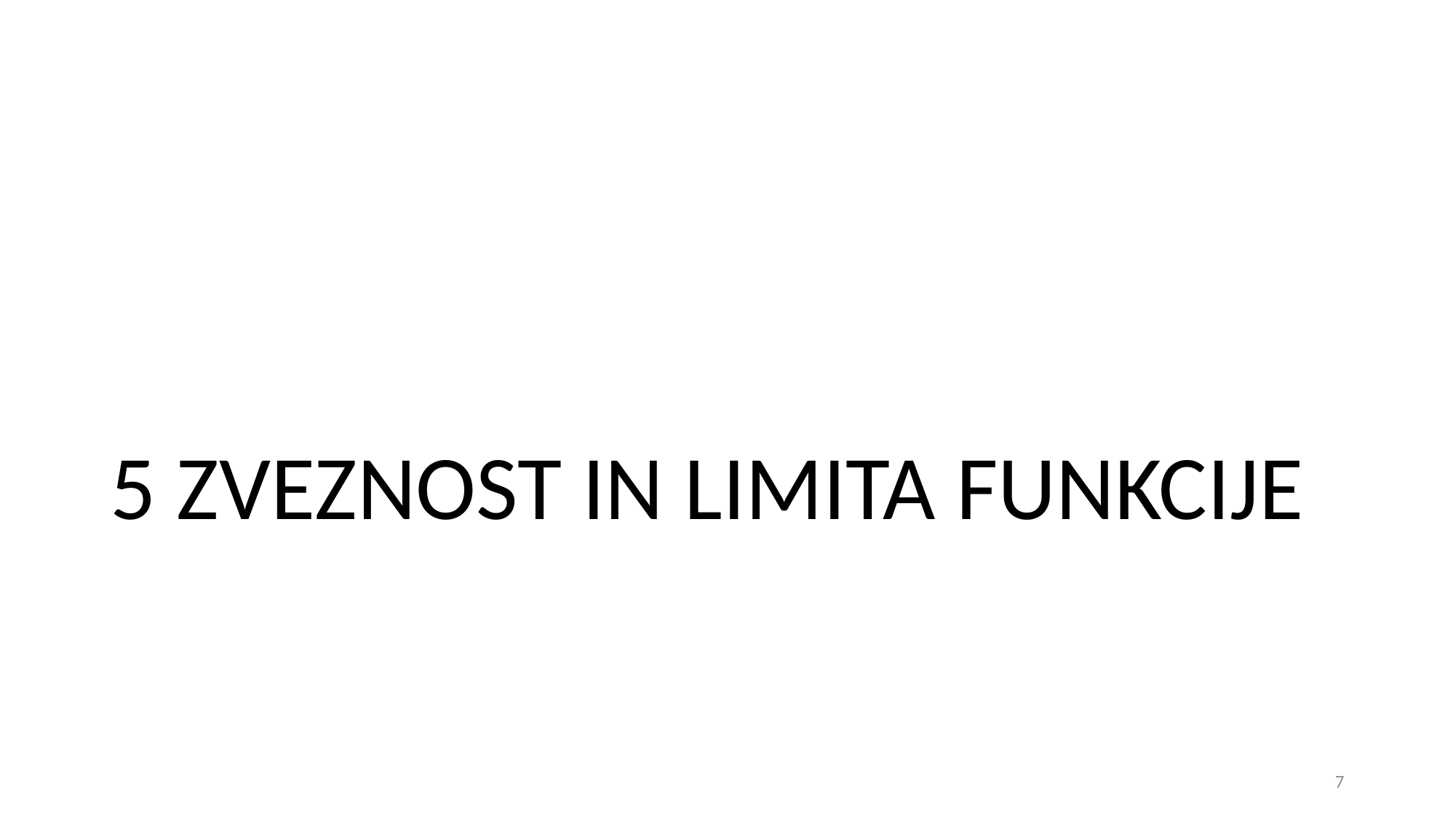

# 5 ZVEZNOST IN LIMITA FUNKCIJE

7